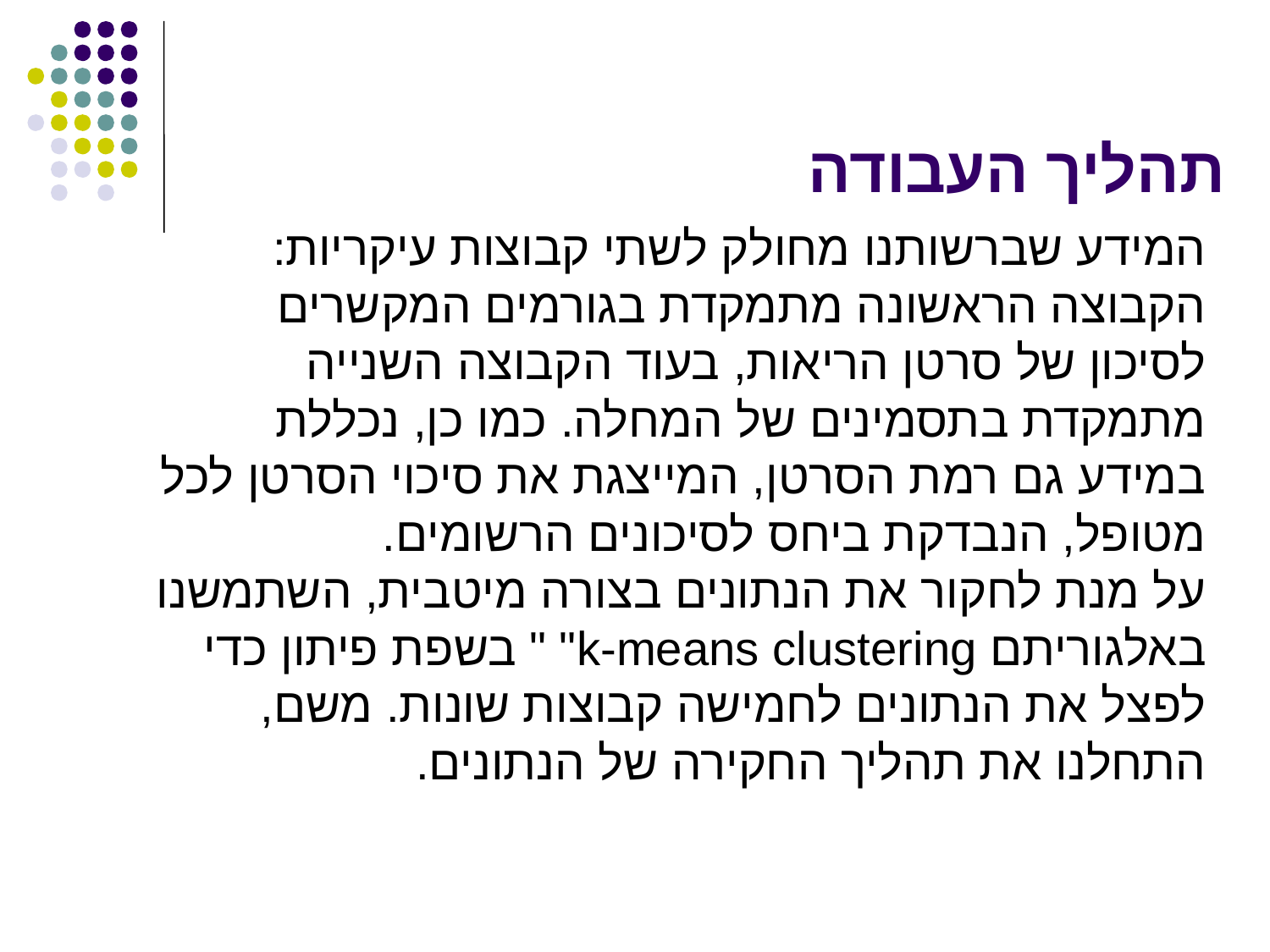

# תהליך העבודה
המידע שברשותנו מחולק לשתי קבוצות עיקריות: הקבוצה הראשונה מתמקדת בגורמים המקשרים לסיכון של סרטן הריאות, בעוד הקבוצה השנייה מתמקדת בתסמינים של המחלה. כמו כן, נכללת במידע גם רמת הסרטן, המייצגת את סיכוי הסרטן לכל מטופל, הנבדקת ביחס לסיכונים הרשומים.
על מנת לחקור את הנתונים בצורה מיטבית, השתמשנו באלגוריתם k-means clustering" " בשפת פיתון כדי לפצל את הנתונים לחמישה קבוצות שונות. משם, התחלנו את תהליך החקירה של הנתונים.